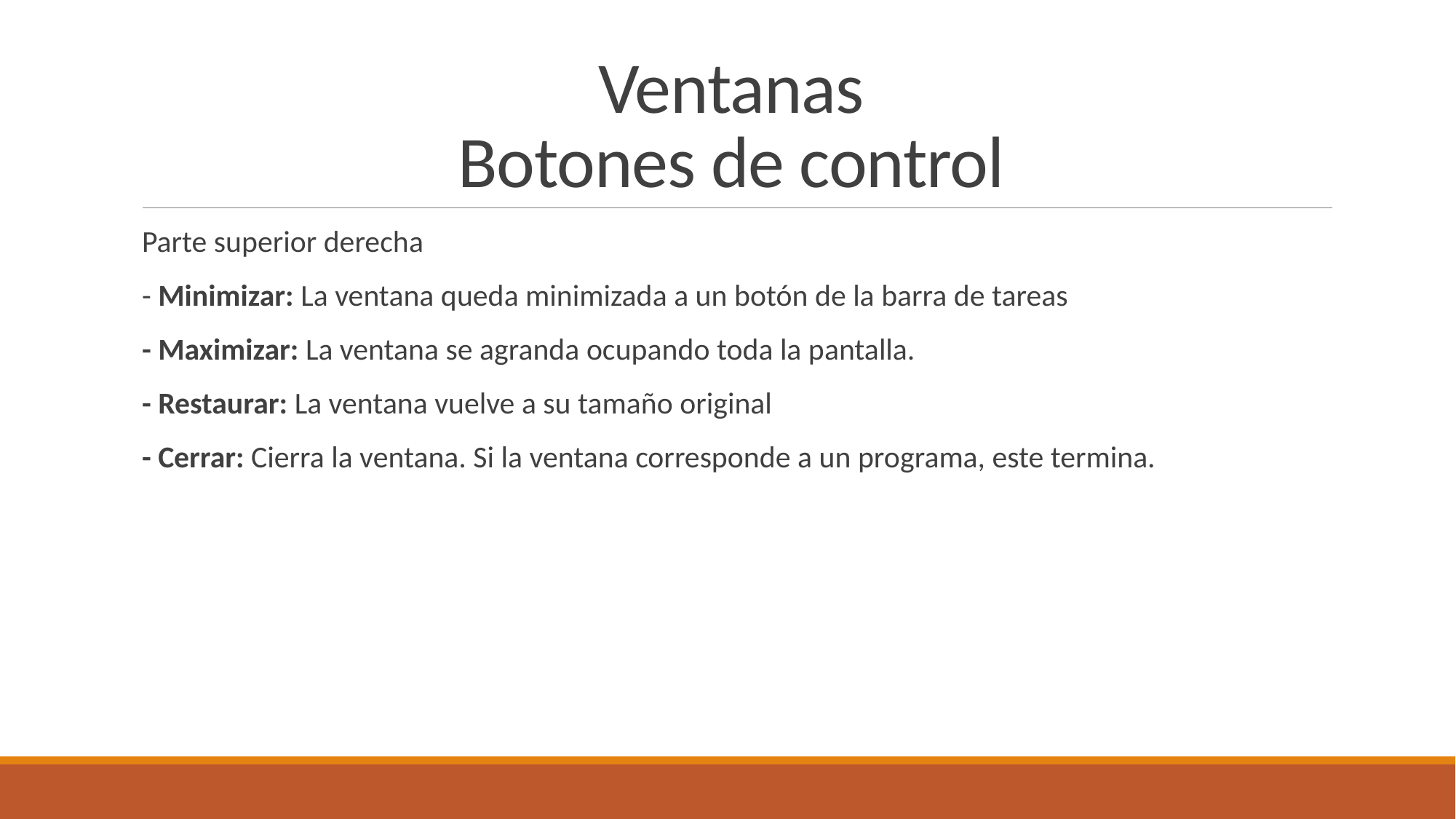

# Ventanas Botones de control
Parte superior derecha
- Minimizar: La ventana queda minimizada a un botón de la barra de tareas
- Maximizar: La ventana se agranda ocupando toda la pantalla.
- Restaurar: La ventana vuelve a su tamaño original
- Cerrar: Cierra la ventana. Si la ventana corresponde a un programa, este termina.